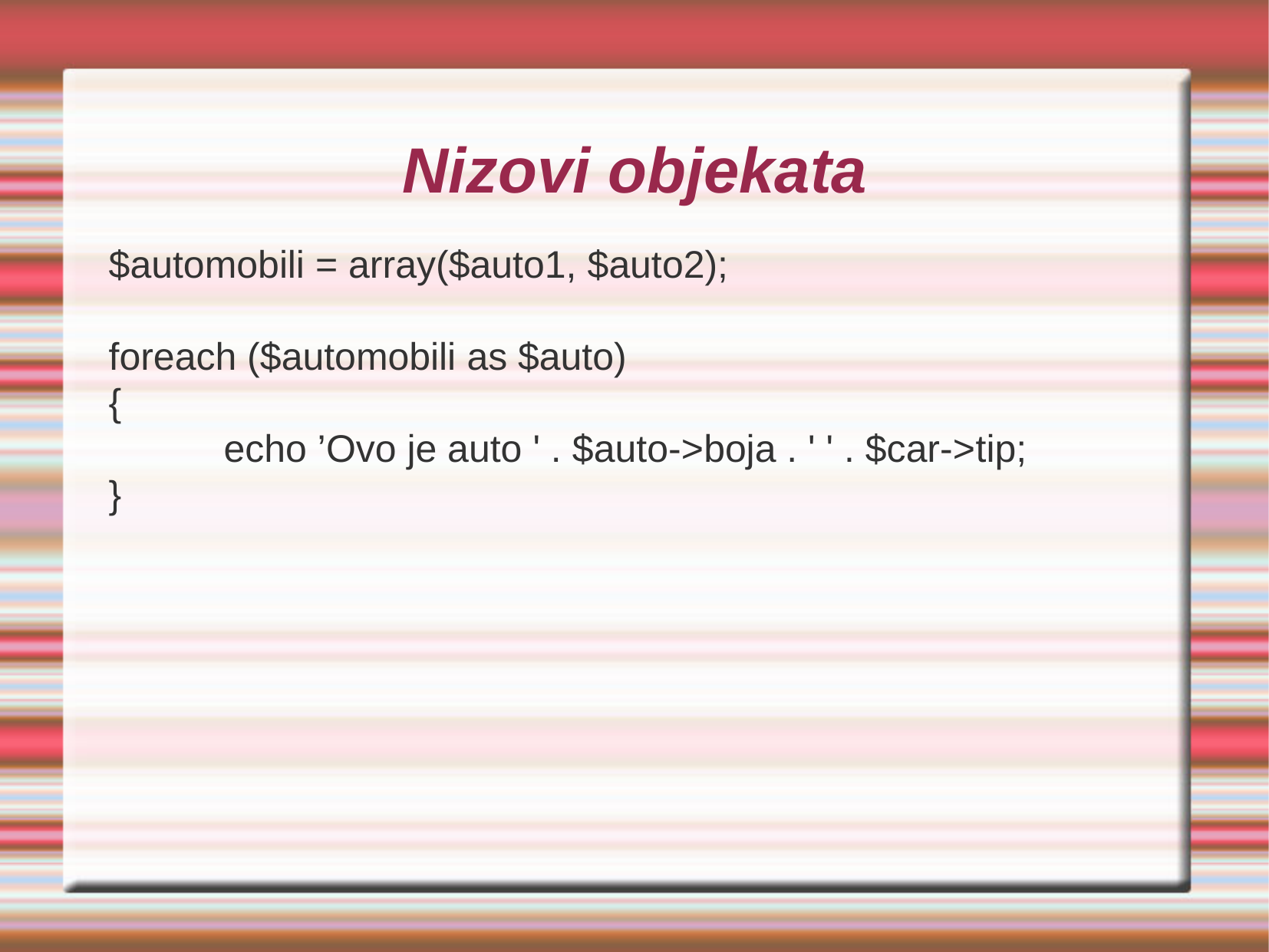

Nizovi objekata
$automobili = array($auto1, $auto2);

foreach ($automobili as $auto)
{
	echo ’Ovo je auto ' . $auto->boja . ' ' . $car->tip;
}